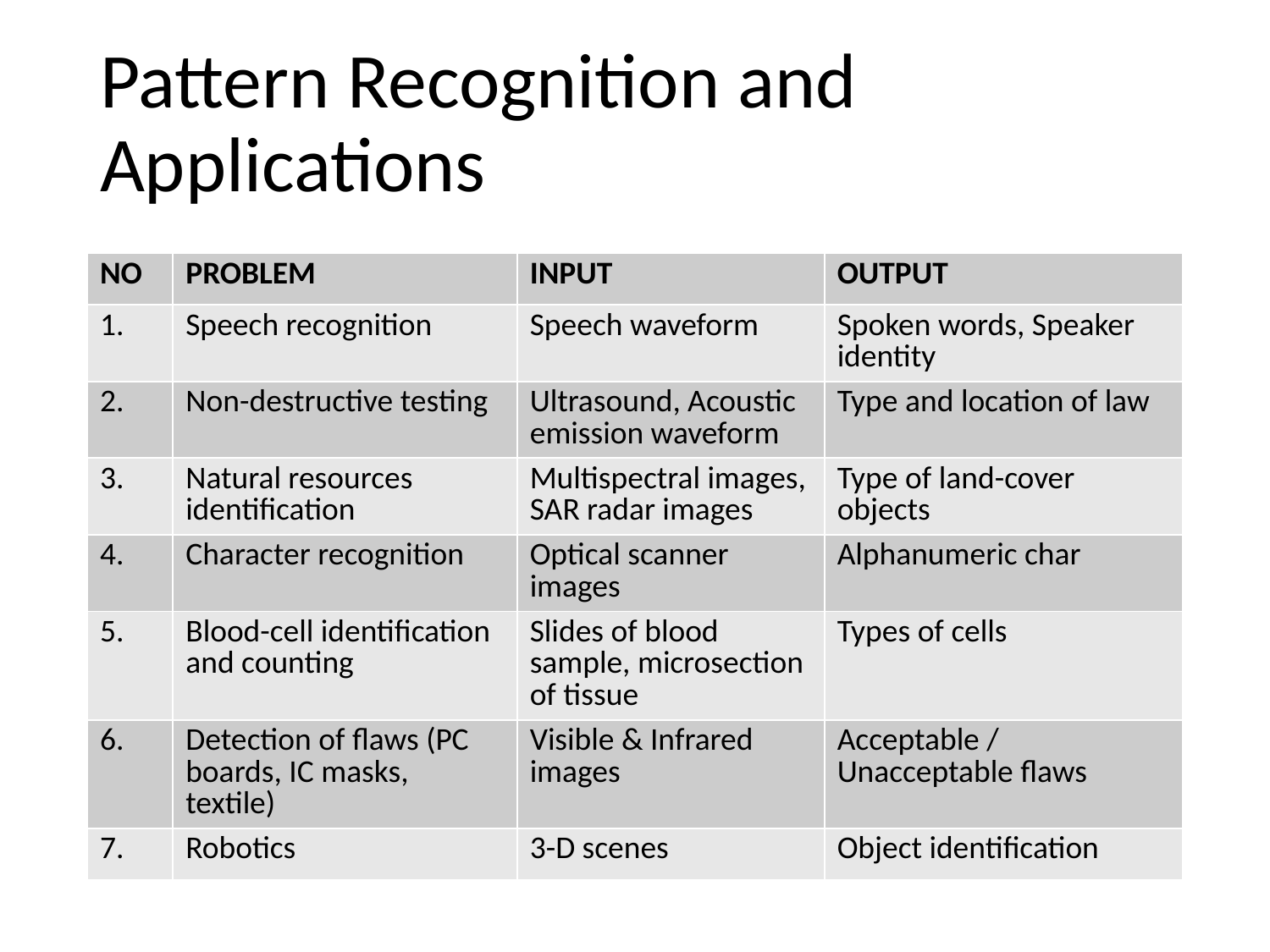

# Pattern Recognition and Applications
| NO | PROBLEM | INPUT | OUTPUT |
| --- | --- | --- | --- |
| 1. | Speech recognition | Speech waveform | Spoken words, Speaker identity |
| 2. | Non-destructive testing | Ultrasound, Acoustic emission waveform | Type and location of law |
| 3. | Natural resources identification | Multispectral images, SAR radar images | Type of land-cover objects |
| 4. | Character recognition | Optical scanner images | Alphanumeric char |
| 5. | Blood-cell identification and counting | Slides of blood sample, microsection of tissue | Types of cells |
| 6. | Detection of flaws (PC boards, IC masks, textile) | Visible & Infrared images | Acceptable / Unacceptable flaws |
| 7. | Robotics | 3-D scenes | Object identification |